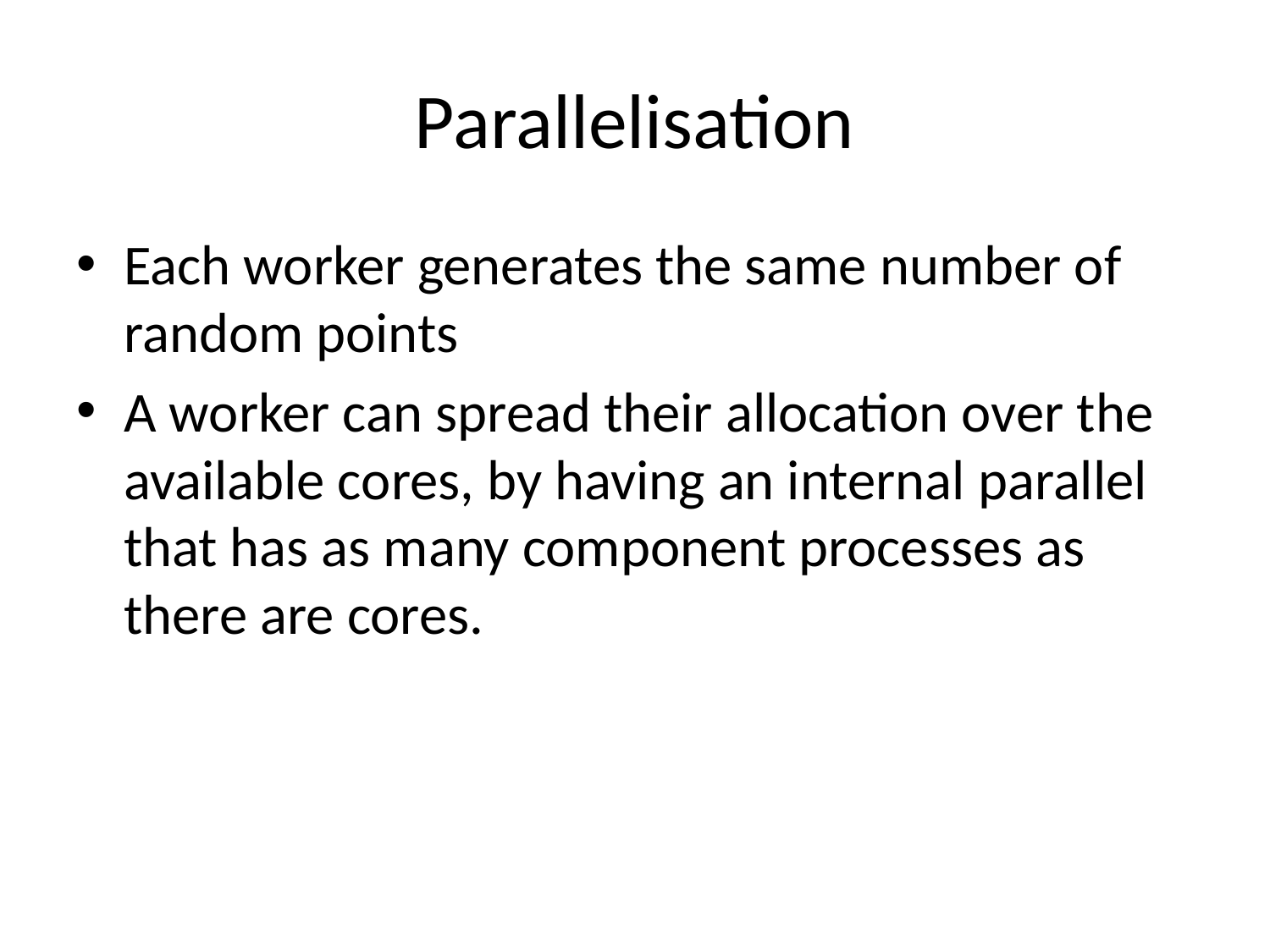

# Parallelisation
Each worker generates the same number of random points
A worker can spread their allocation over the available cores, by having an internal parallel that has as many component processes as there are cores.